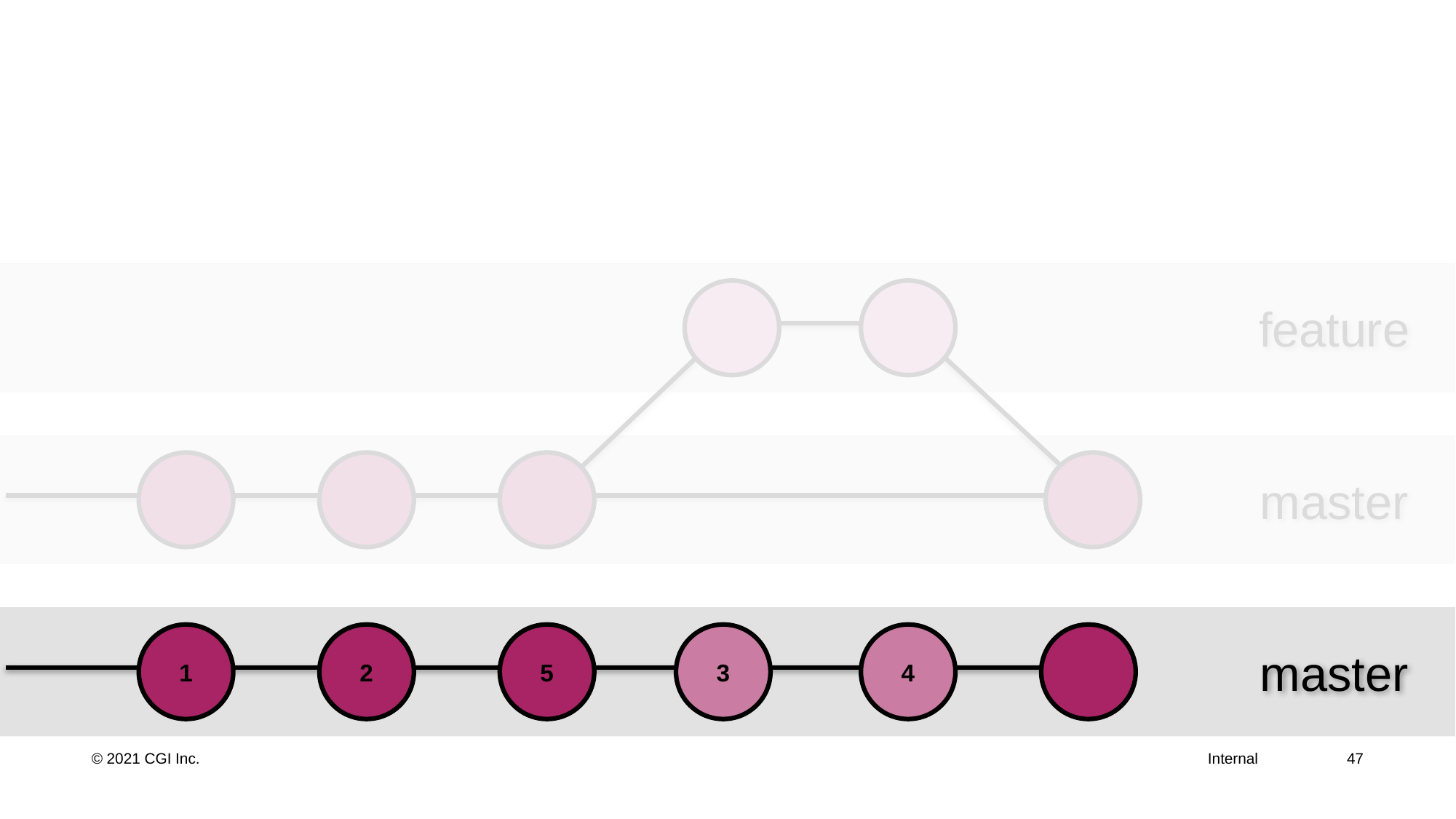

#

feature

master

master
1
2
5
3
4

47